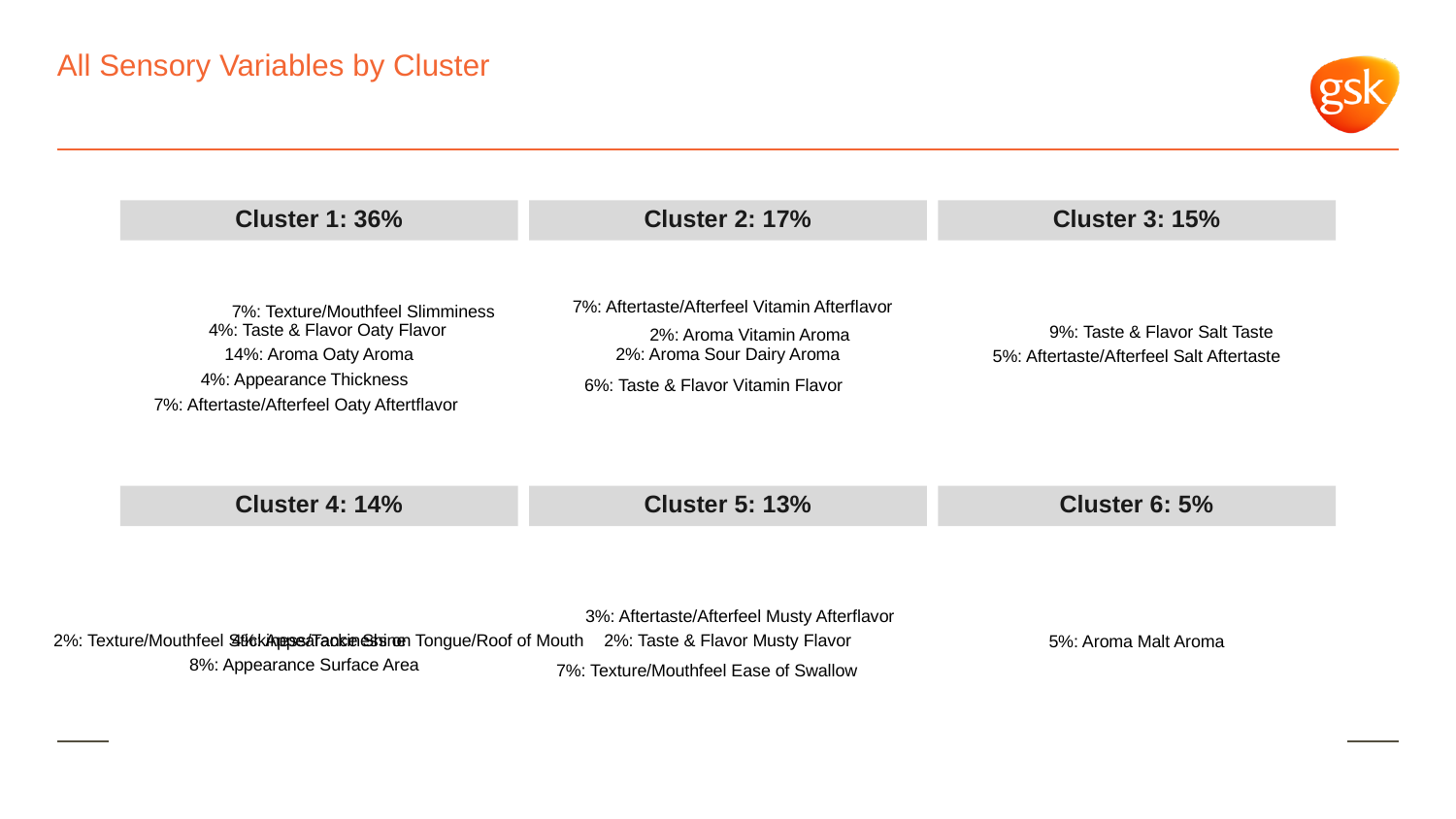

# All Sensory Variables by Cluster

Cluster 1: 36%
Cluster 2: 17%
Cluster 3: 15%
7%: Aftertaste/Afterfeel Vitamin Afterflavor
7%: Texture/Mouthfeel Slimminess
4%: Taste & Flavor Oaty Flavor
9%: Taste & Flavor Salt Taste
2%: Aroma Vitamin Aroma
14%: Aroma Oaty Aroma
2%: Aroma Sour Dairy Aroma
5%: Aftertaste/Afterfeel Salt Aftertaste
4%: Appearance Thickness
6%: Taste & Flavor Vitamin Flavor
7%: Aftertaste/Afterfeel Oaty Aftertflavor

Cluster 4: 14%
Cluster 5: 13%
Cluster 6: 5%
3%: Aftertaste/Afterfeel Musty Afterflavor
2%: Texture/Mouthfeel Stickiness/Tackiness on Tongue/Roof of Mouth
2%: Taste & Flavor Musty Flavor
4%: Appearance Shine
5%: Aroma Malt Aroma
8%: Appearance Surface Area
7%: Texture/Mouthfeel Ease of Swallow